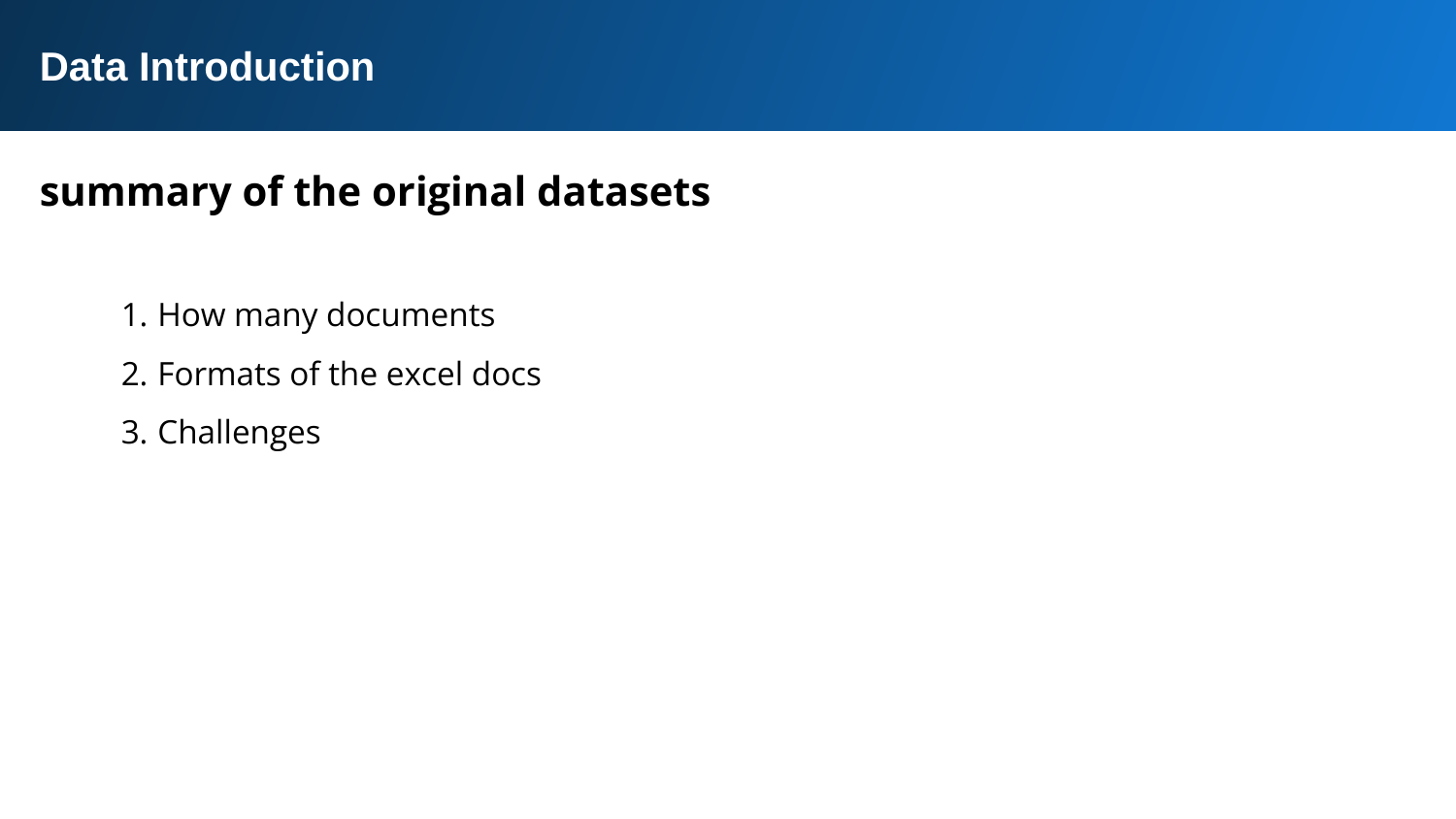

Data Introduction
summary of the original datasets
How many documents
Formats of the excel docs
Challenges